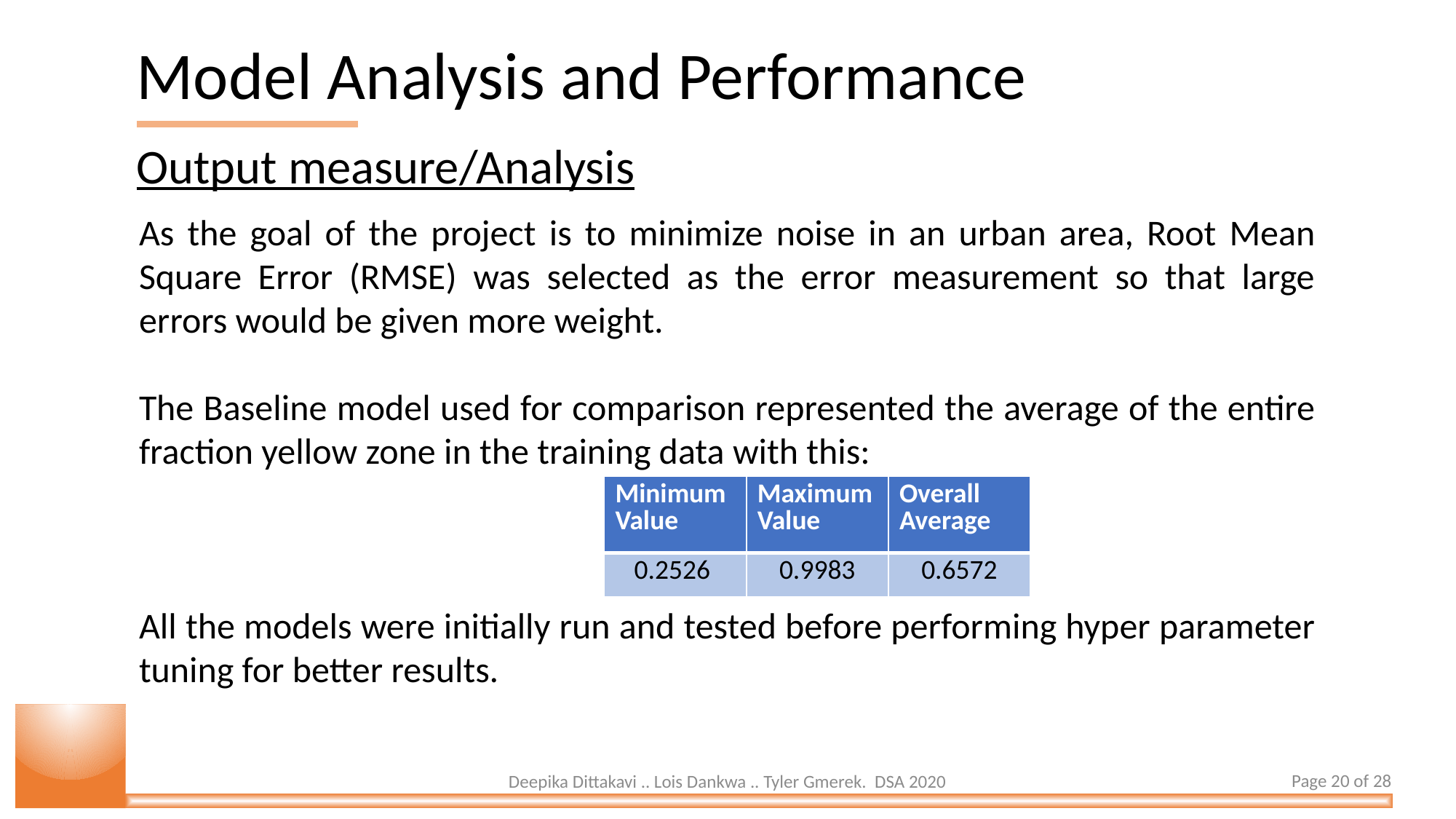

Model Analysis and Performance
Output measure/Analysis
As the goal of the project is to minimize noise in an urban area, Root Mean Square Error (RMSE) was selected as the error measurement so that large errors would be given more weight.

The Baseline model used for comparison represented the average of the entire fraction yellow zone in the training data with this:

All the models were initially run and tested before performing hyper parameter tuning for better results.
| Minimum Value | Maximum Value | Overall Average |
| --- | --- | --- |
| 0.2526 | 0.9983 | 0.6572 |

Page 20 of 28
Deepika Dittakavi .. Lois Dankwa .. Tyler Gmerek.  DSA 2020